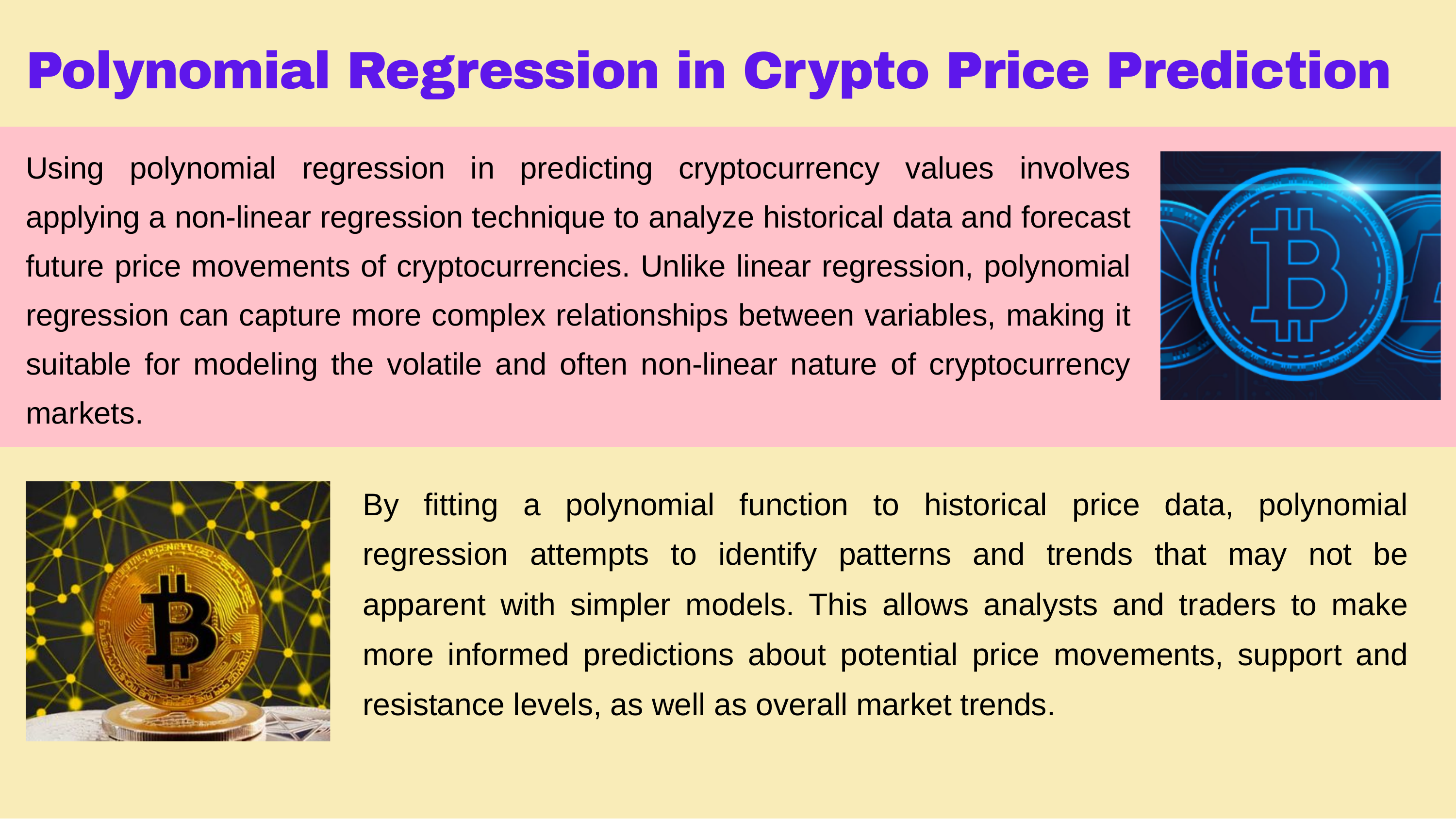

Polynomial Regression in Crypto Price Prediction
Using polynomial regression in predicting cryptocurrency values involves applying a non-linear regression technique to analyze historical data and forecast future price movements of cryptocurrencies. Unlike linear regression, polynomial regression can capture more complex relationships between variables, making it suitable for modeling the volatile and often non-linear nature of cryptocurrency markets.

By fitting a polynomial function to historical price data, polynomial regression attempts to identify patterns and trends that may not be apparent with simpler models. This allows analysts and traders to make more informed predictions about potential price movements, support and resistance levels, as well as overall market trends.